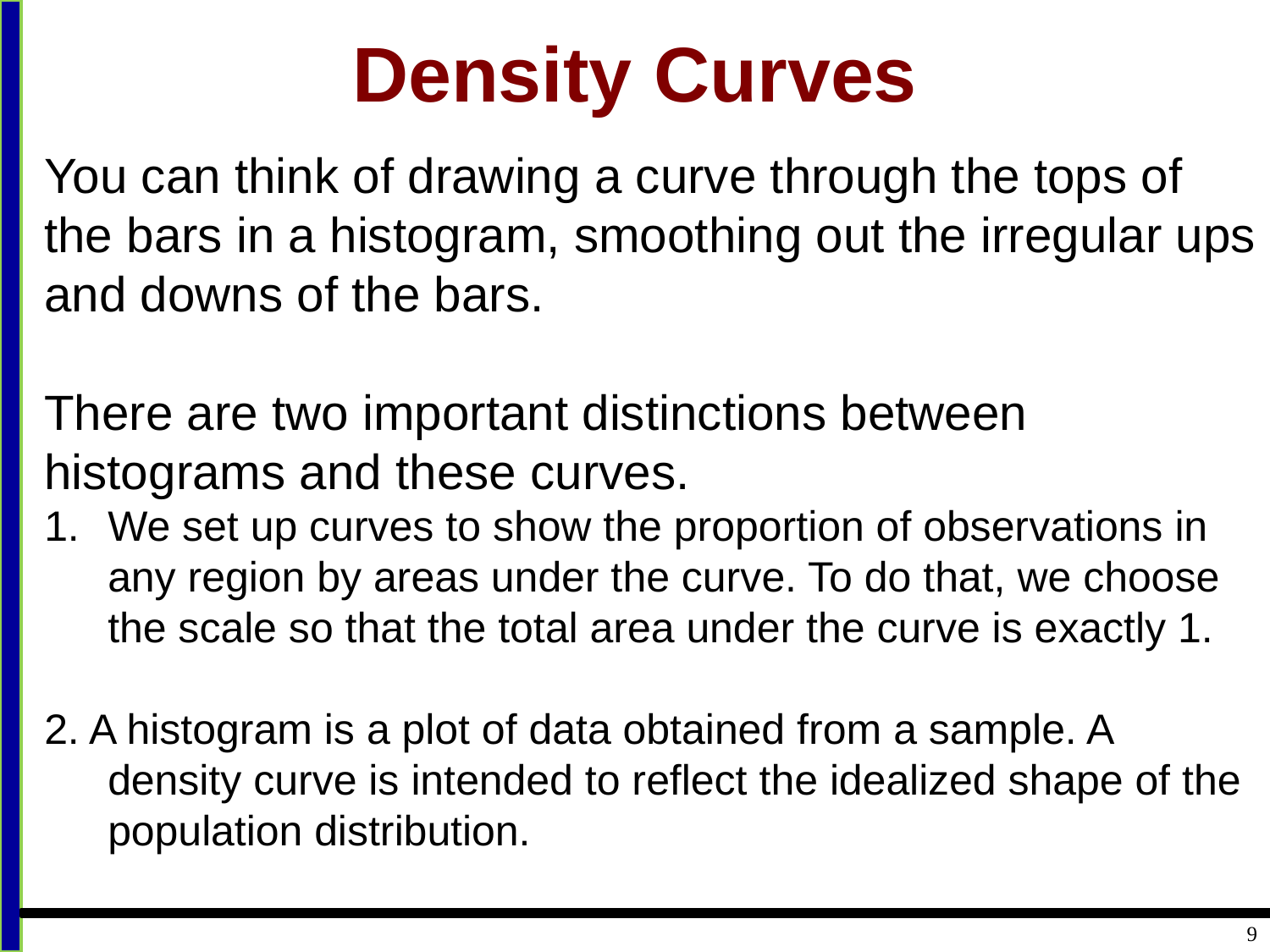

# Density Curves
You can think of drawing a curve through the tops of the bars in a histogram, smoothing out the irregular ups and downs of the bars.

There are two important distinctions between histograms and these curves.
We set up curves to show the proportion of observations in any region by areas under the curve. To do that, we choose the scale so that the total area under the curve is exactly 1.

2. A histogram is a plot of data obtained from a sample. A density curve is intended to reflect the idealized shape of the population distribution.